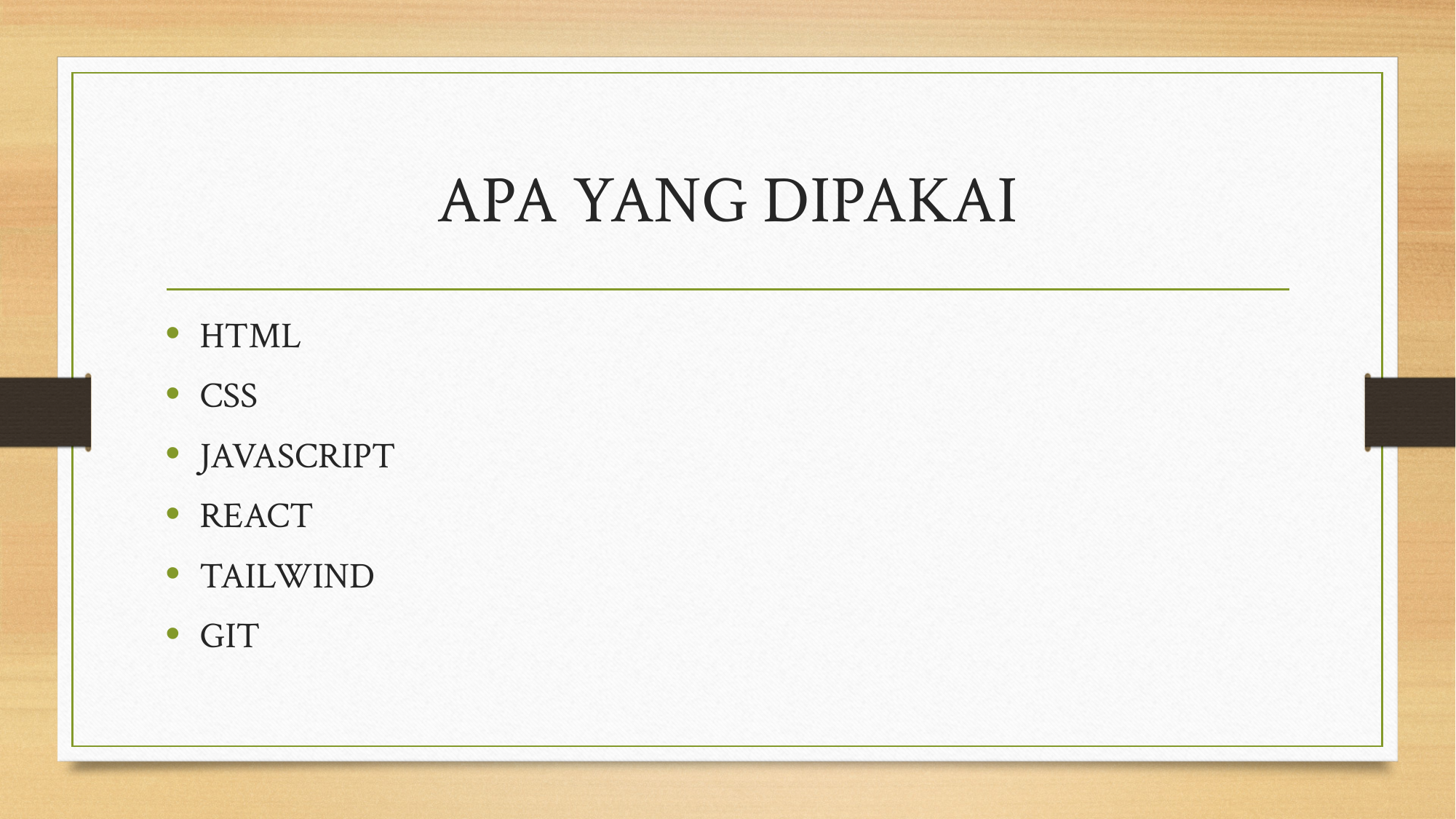

# APA YANG DIPAKAI
HTML
CSS
JAVASCRIPT
REACT
TAILWIND
GIT